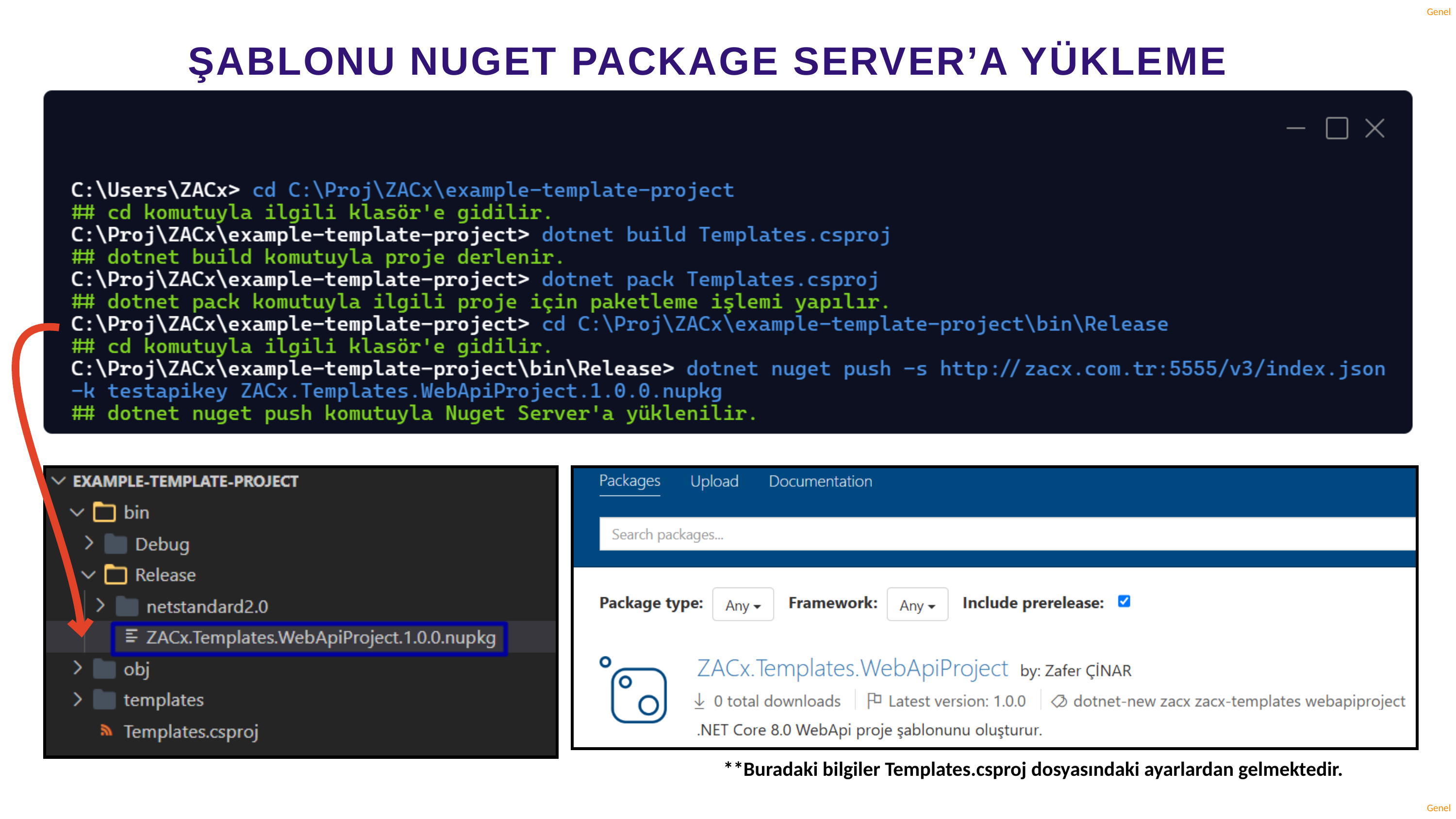

ŞABLONU NUGET PACKAGE SERVER’A YÜKLEME

**Buradaki bilgiler Templates.csproj dosyasındaki ayarlardan gelmektedir.